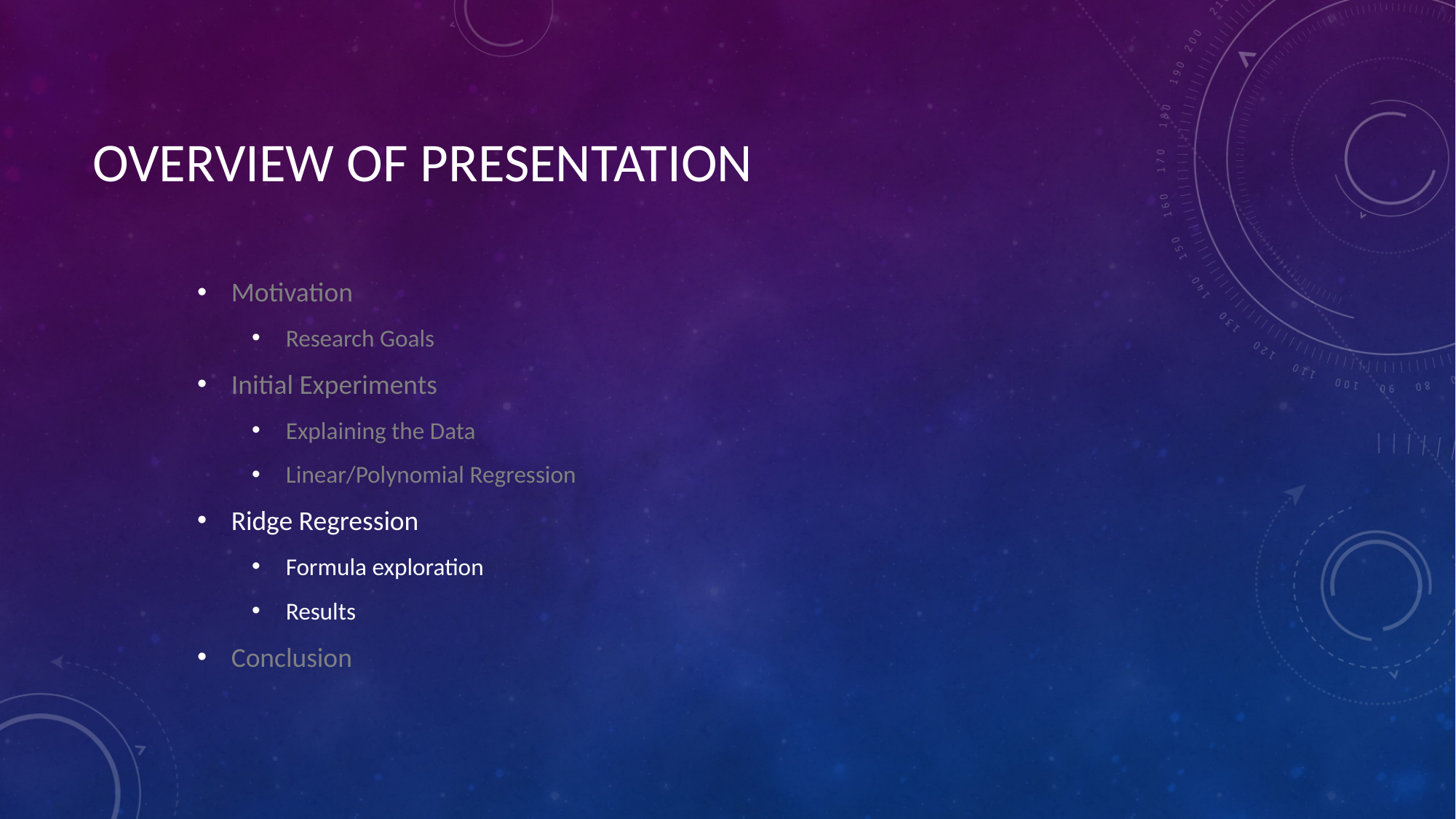

# Overview of Presentation
Motivation
Research Goals
Initial Experiments
Explaining the Data
Linear/Polynomial Regression
Ridge Regression
Formula exploration
Results
Conclusion